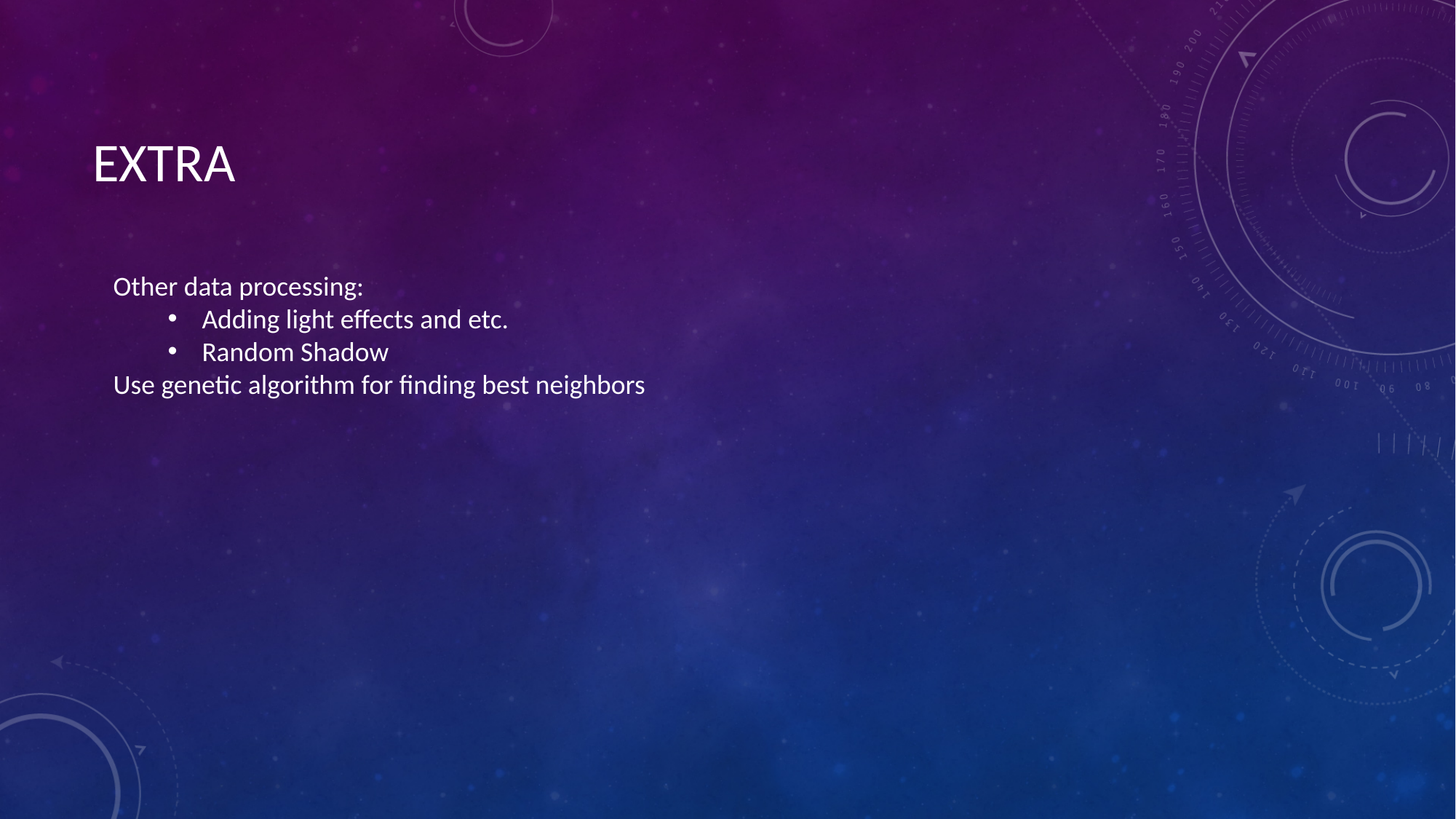

# extra
Other data processing:
Adding light effects and etc.
Random Shadow
Use genetic algorithm for finding best neighbors